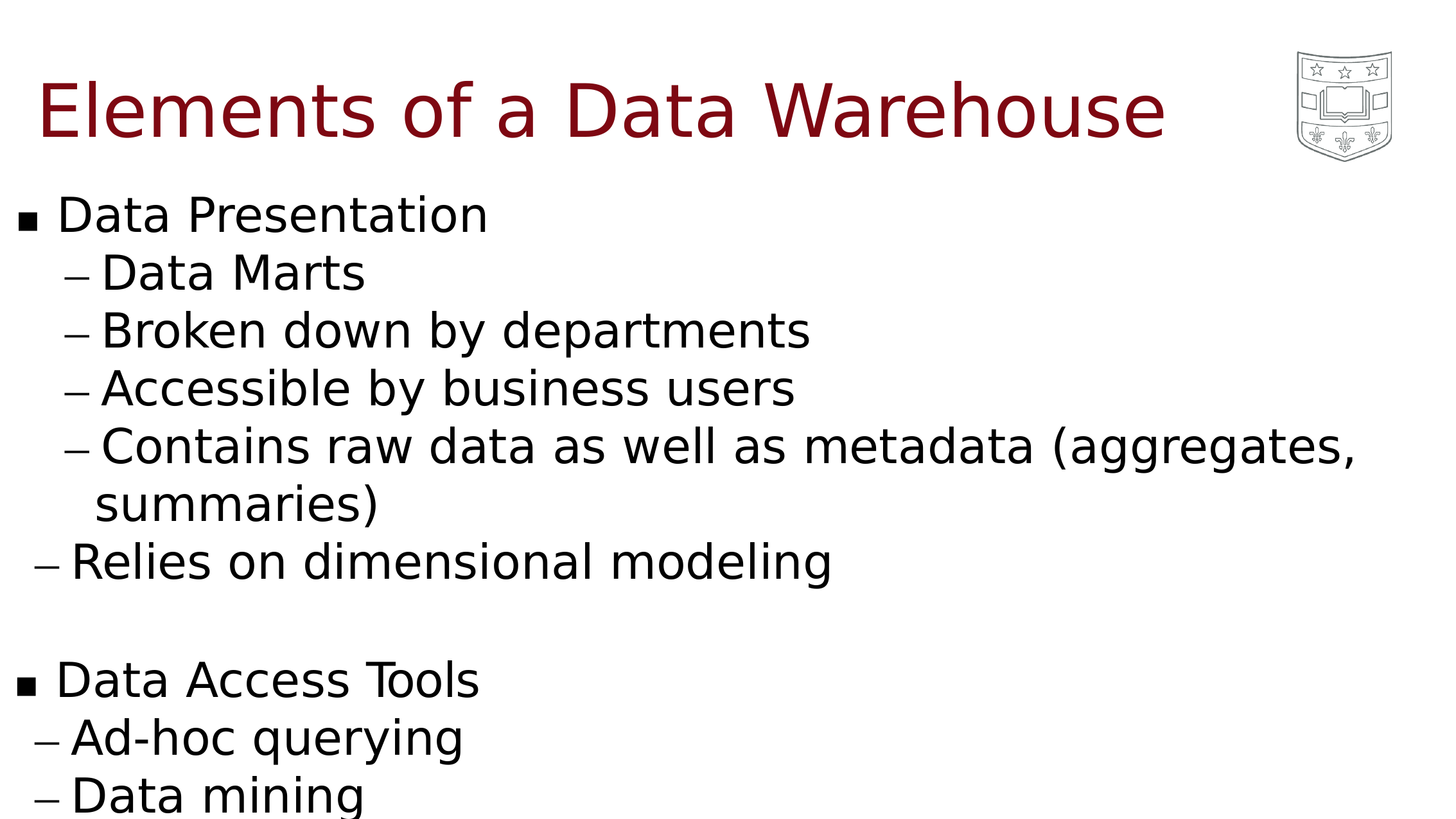

# Elements of a Data Warehouse
◼Data Presentation
– Data Marts
– Broken down by departments
– Accessible by business users
– Contains raw data as well as metadata (aggregates,  summaries)
– Relies on dimensional modeling

◼Data Access Tools
– Ad-hoc querying
– Data mining